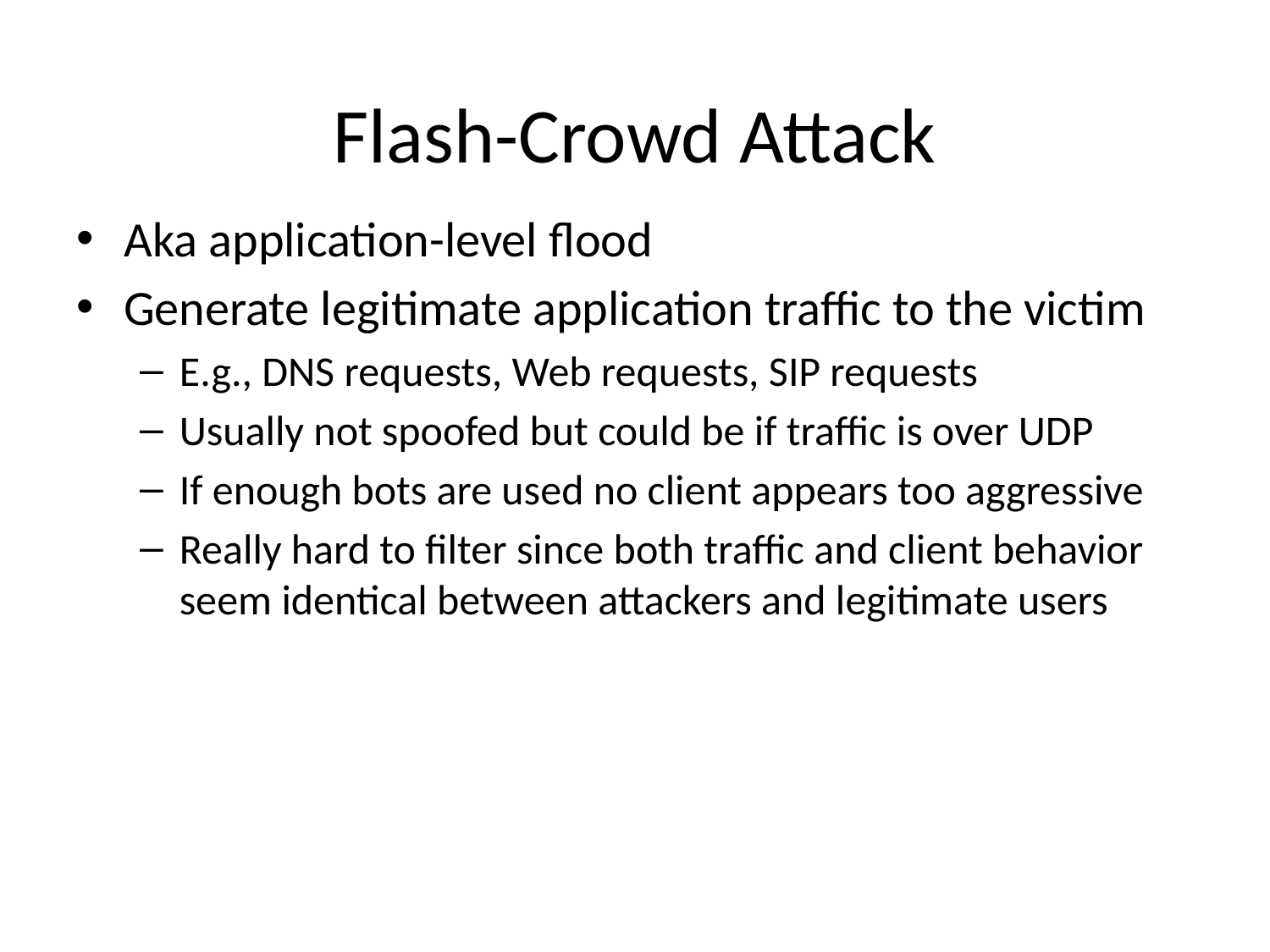

# Flash-Crowd Attack
Aka application-level flood
Generate legitimate application traffic to the victim
E.g., DNS requests, Web requests, SIP requests
Usually not spoofed but could be if traffic is over UDP
If enough bots are used no client appears too aggressive
Really hard to filter since both traffic and client behavior seem identical between attackers and legitimate users